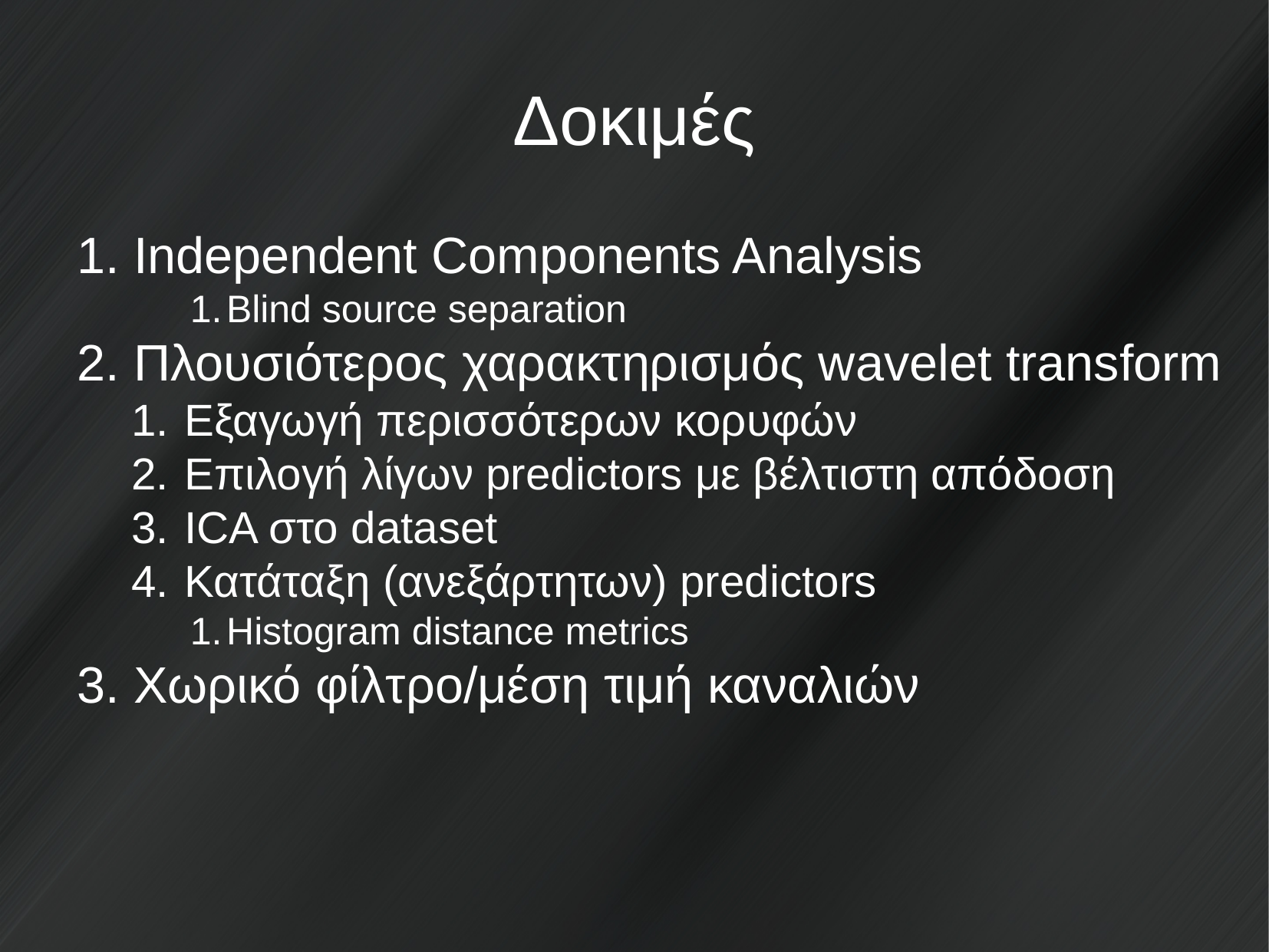

Δοκιμές
 Independent Components Analysis
Blind source separation
 Πλουσιότερος χαρακτηρισμός wavelet transform
 Εξαγωγή περισσότερων κορυφών
 Επιλογή λίγων predictors με βέλτιστη απόδοση
 ICA στο dataset
 Κατάταξη (ανεξάρτητων) predictors
Histogram distance metrics
 Χωρικό φίλτρο/μέση τιμή καναλιών